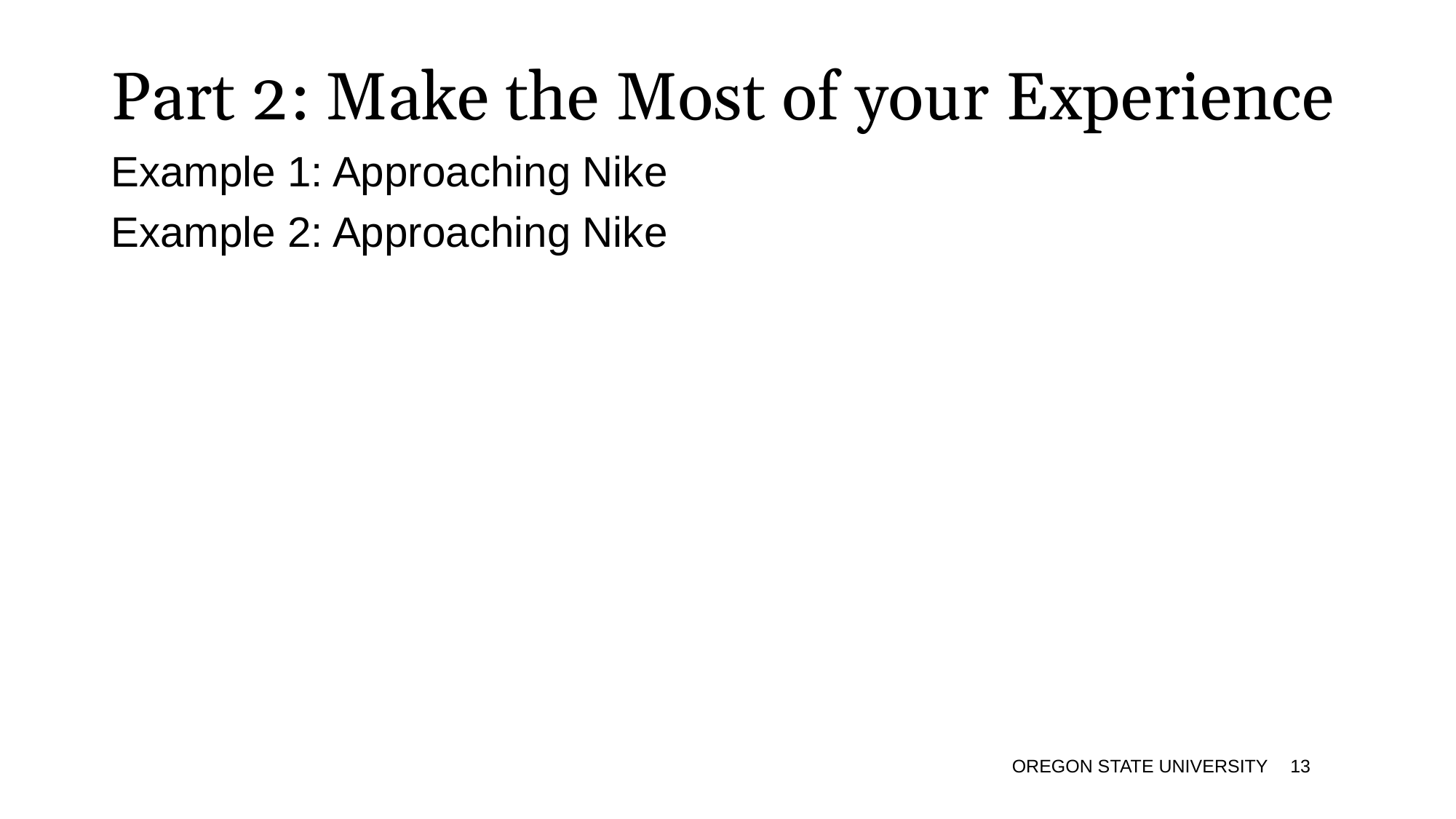

# Part 2: Make the Most of your Experience
Example 1: Approaching Nike
Example 2: Approaching Nike

OREGON STATE UNIVERSITY
13